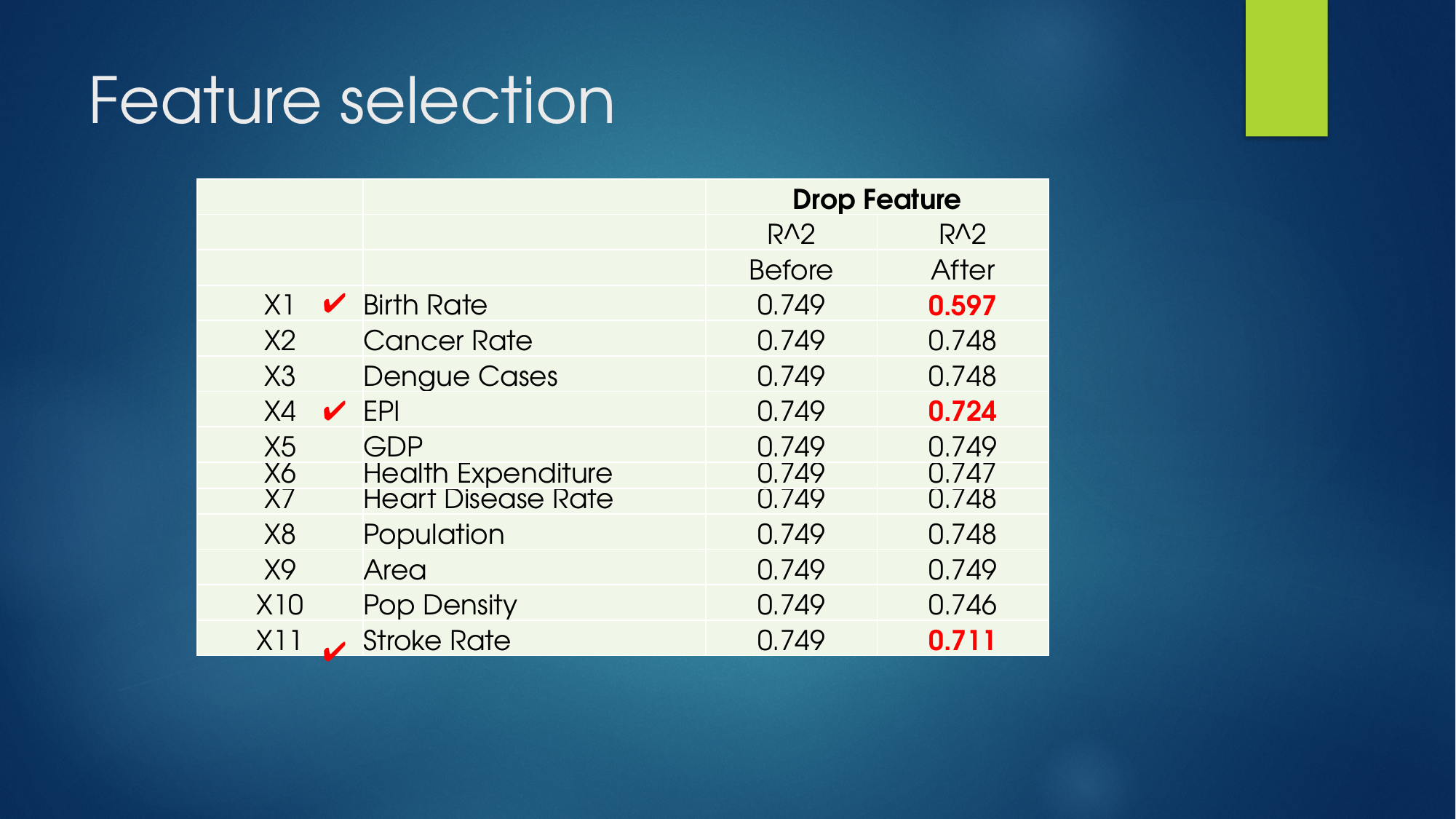

# Feature selection
|  |  | Drop Feature |  |
| --- | --- | --- | --- |
|  |  | R^2 | R^2 |
|  |  | Before | After |
| X1 | Birth Rate | 0.749 | 0.597 |
| X2 | Cancer Rate | 0.749 | 0.748 |
| X3 | Dengue Cases | 0.749 | 0.748 |
| X4 | EPI | 0.749 | 0.724 |
| X5 | GDP | 0.749 | 0.749 |
| X6 | Health Expenditure | 0.749 | 0.747 |
| X7 | Heart Disease Rate | 0.749 | 0.748 |
| X8 | Population | 0.749 | 0.748 |
| X9 | Area | 0.749 | 0.749 |
| X10 | Pop Density | 0.749 | 0.746 |
| X11 | Stroke Rate | 0.749 | 0.711 |
✔
✔
✔